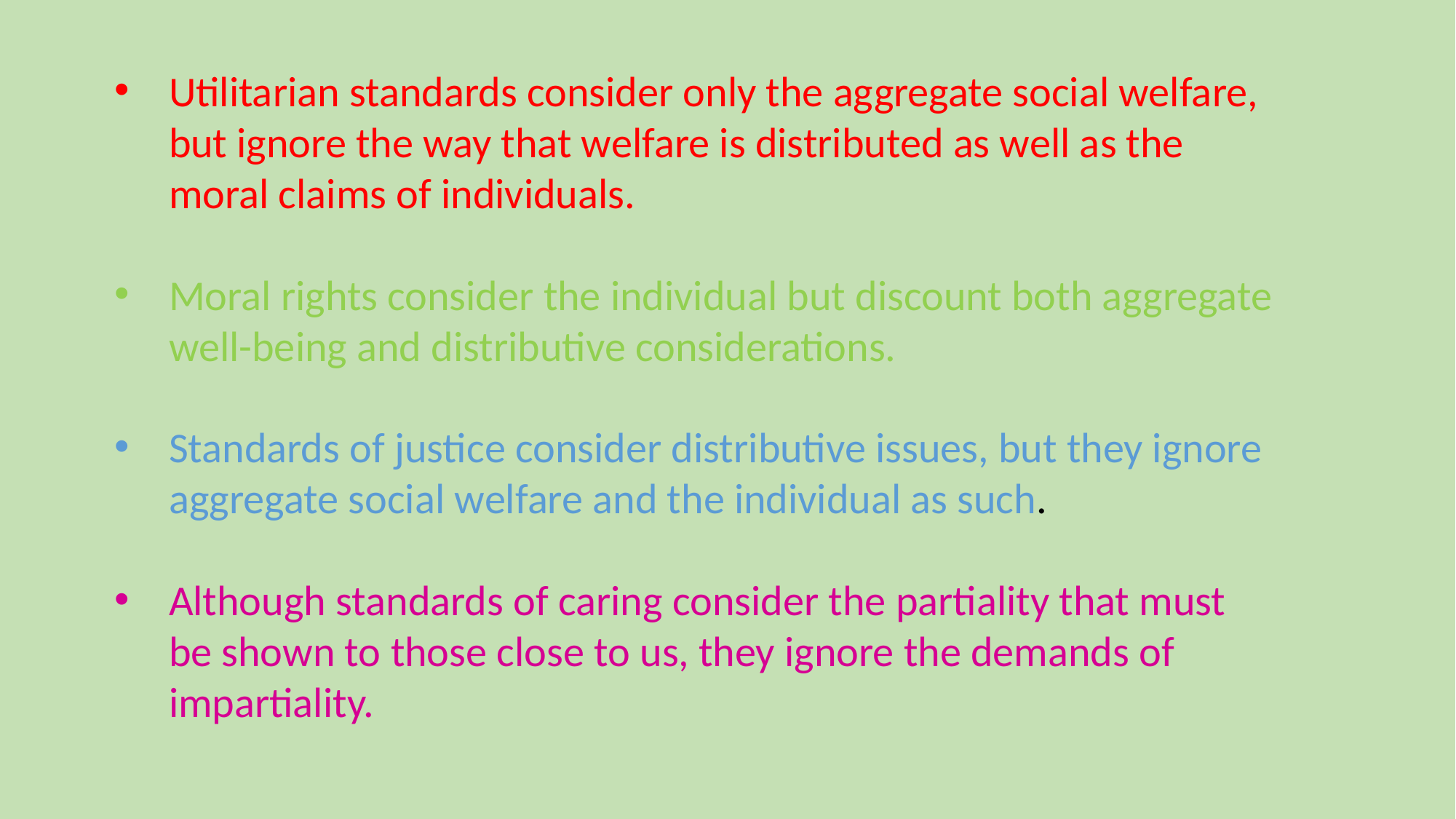

Utilitarian standards consider only the aggregate social welfare, but ignore the way that welfare is distributed as well as the moral claims of individuals.

Moral rights consider the individual but discount both aggregate well-being and distributive considerations.

Standards of justice consider distributive issues, but they ignore aggregate social welfare and the individual as such.

Although standards of caring consider the partiality that must be shown to those close to us, they ignore the demands of impartiality.